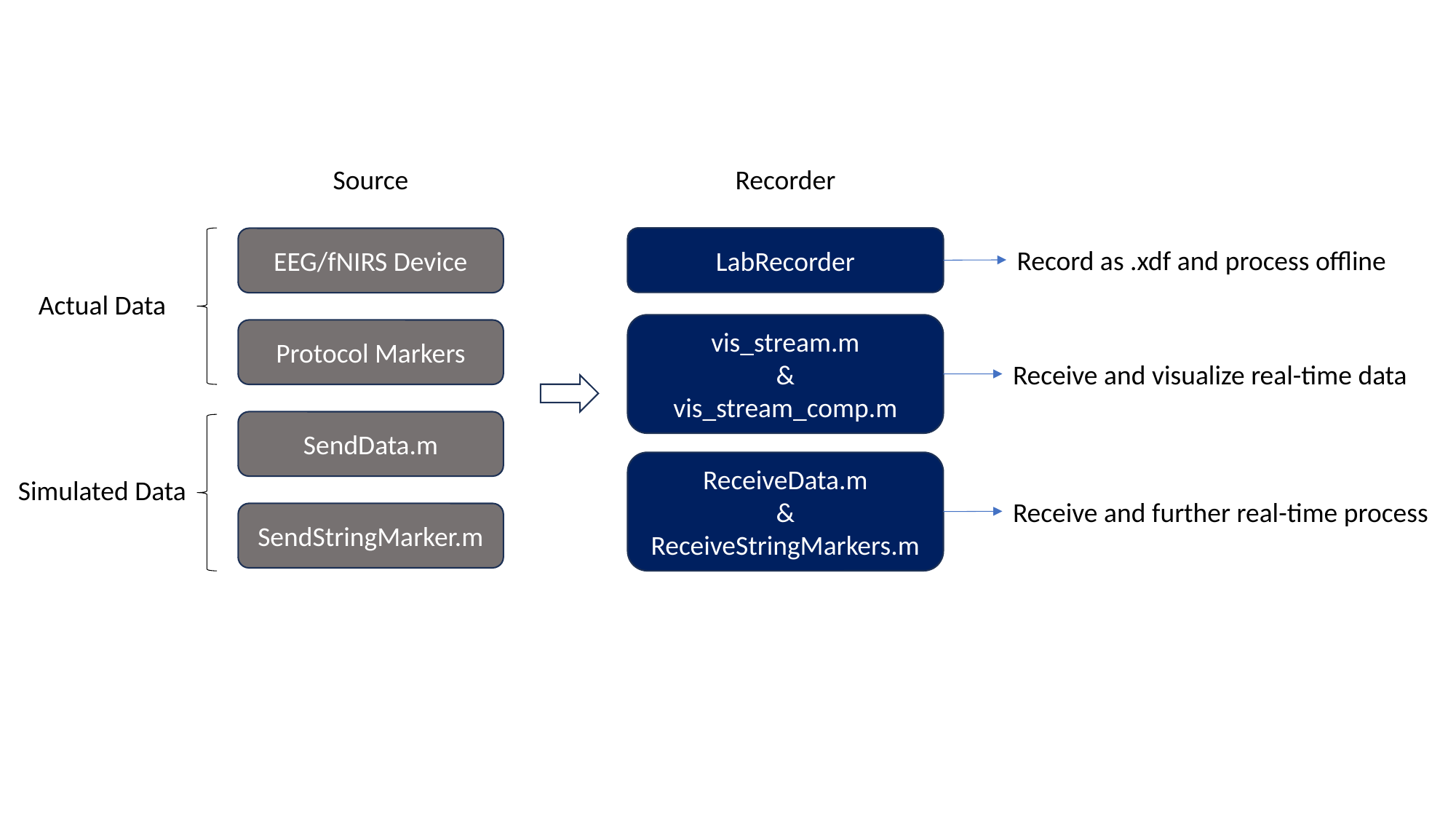

Source
Recorder
LabRecorder

EEG/fNIRS Device
Record as .xdf and process offline
Actual Data
vis_stream.m
&
vis_stream_comp.m
Protocol Markers
Receive and visualize real-time data

SendData.m

ReceiveData.m
&
ReceiveStringMarkers.m
Simulated Data
Receive and further real-time process
SendStringMarker.m